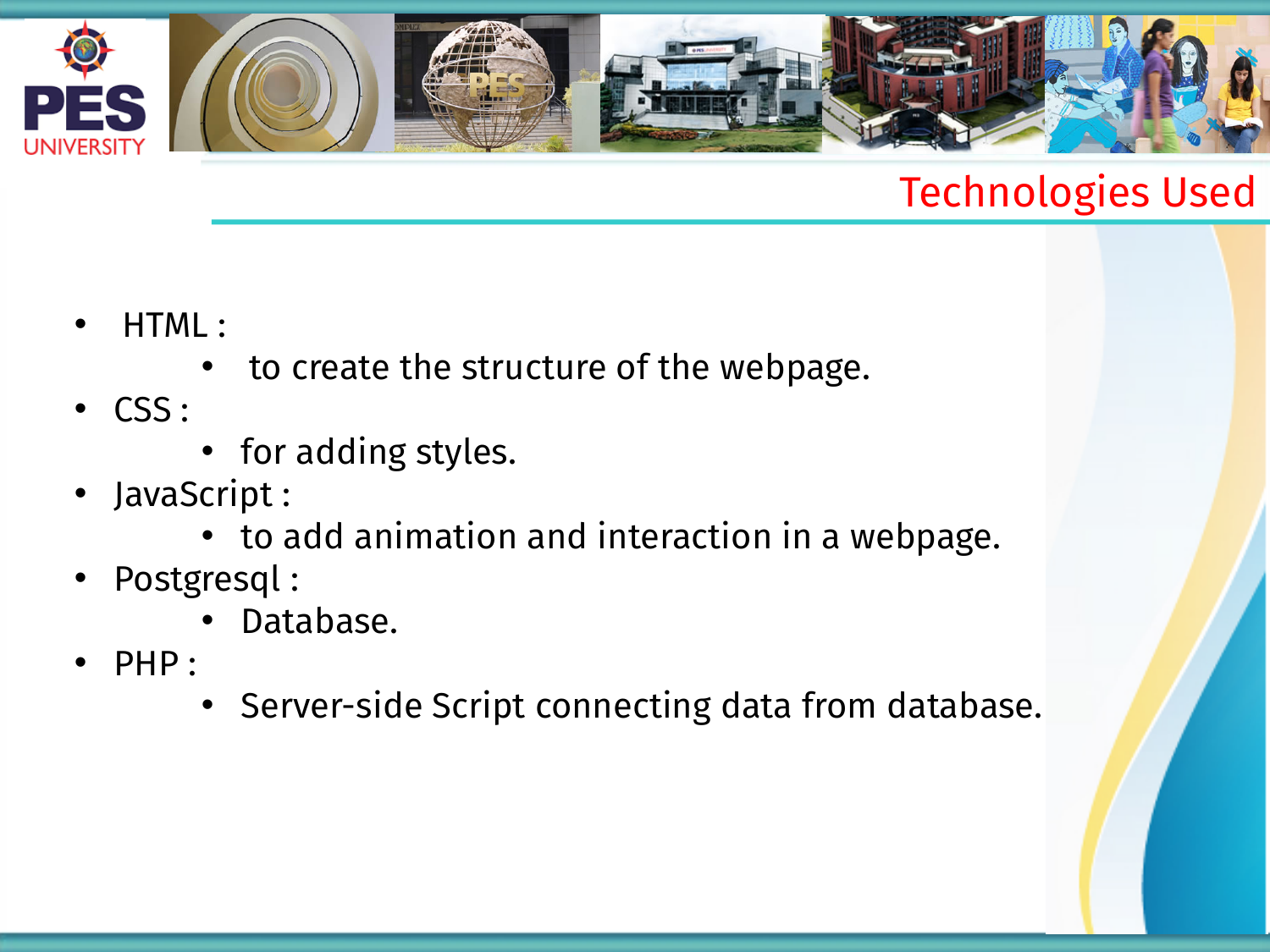

Technologies Used

HTML :
to create the structure of the webpage.
CSS :
for adding styles.
JavaScript :
to add animation and interaction in a webpage.
Postgresql :
Database.
PHP :
Server-side Script connecting data from database.